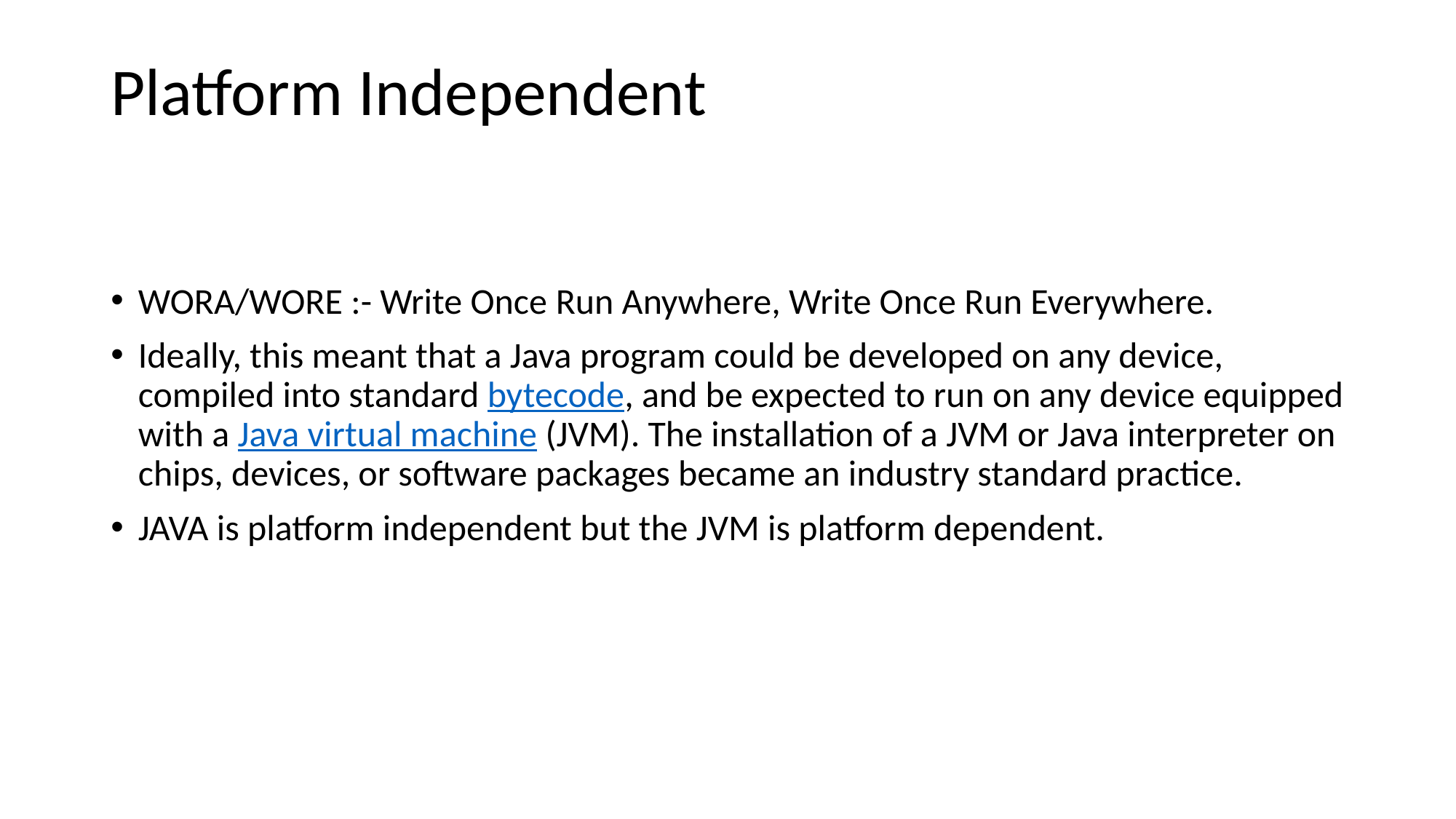

# Platform Independent

WORA/WORE :- Write Once Run Anywhere, Write Once Run Everywhere.
Ideally, this meant that a Java program could be developed on any device, compiled into standard bytecode, and be expected to run on any device equipped with a Java virtual machine (JVM). The installation of a JVM or Java interpreter on chips, devices, or software packages became an industry standard practice.
JAVA is platform independent but the JVM is platform dependent.